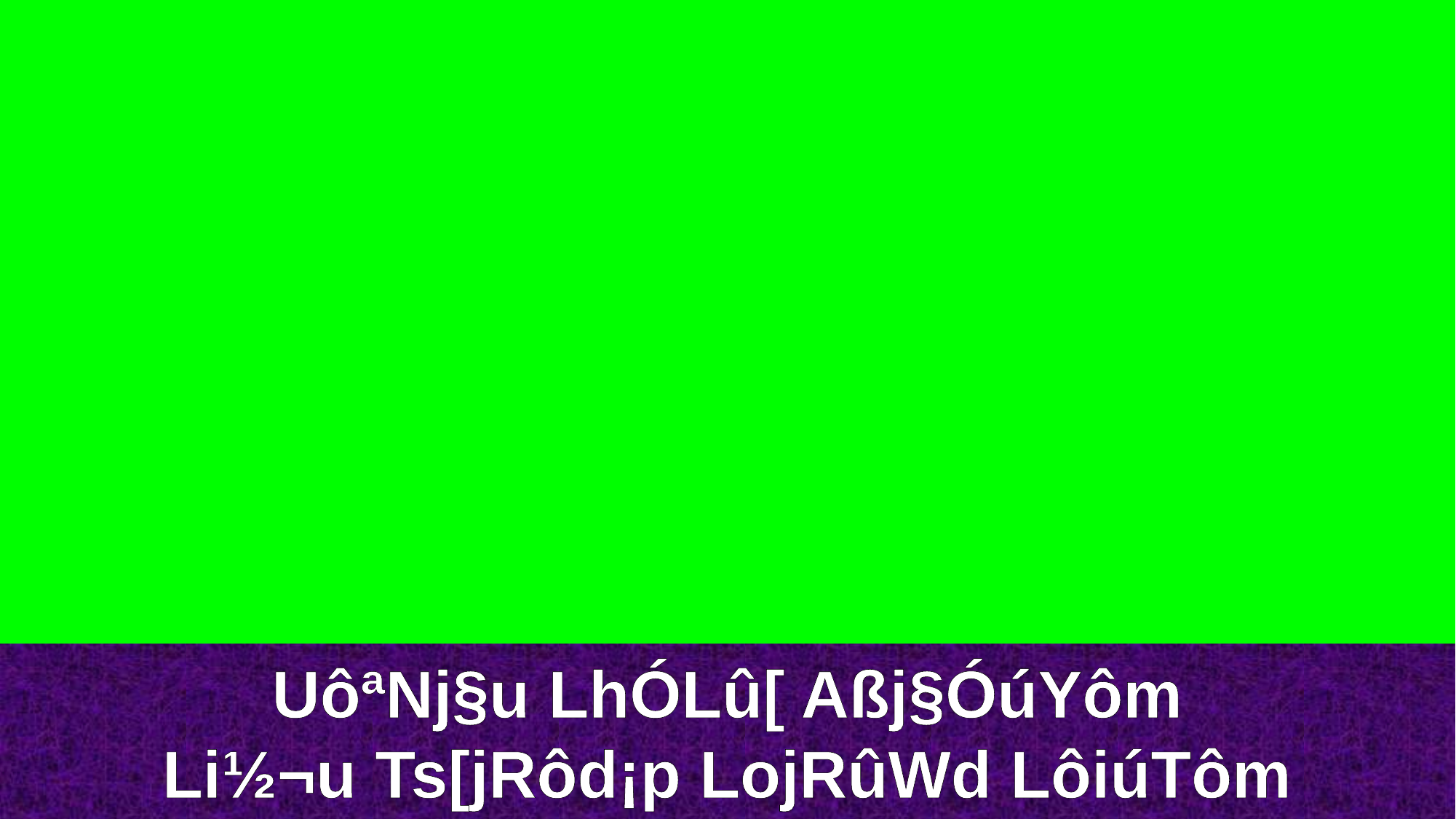

UôªNj§u LhÓLû[ Aßj§ÓúYôm
Li½¬u Ts[jRôd¡p LojRûWd LôiúTôm